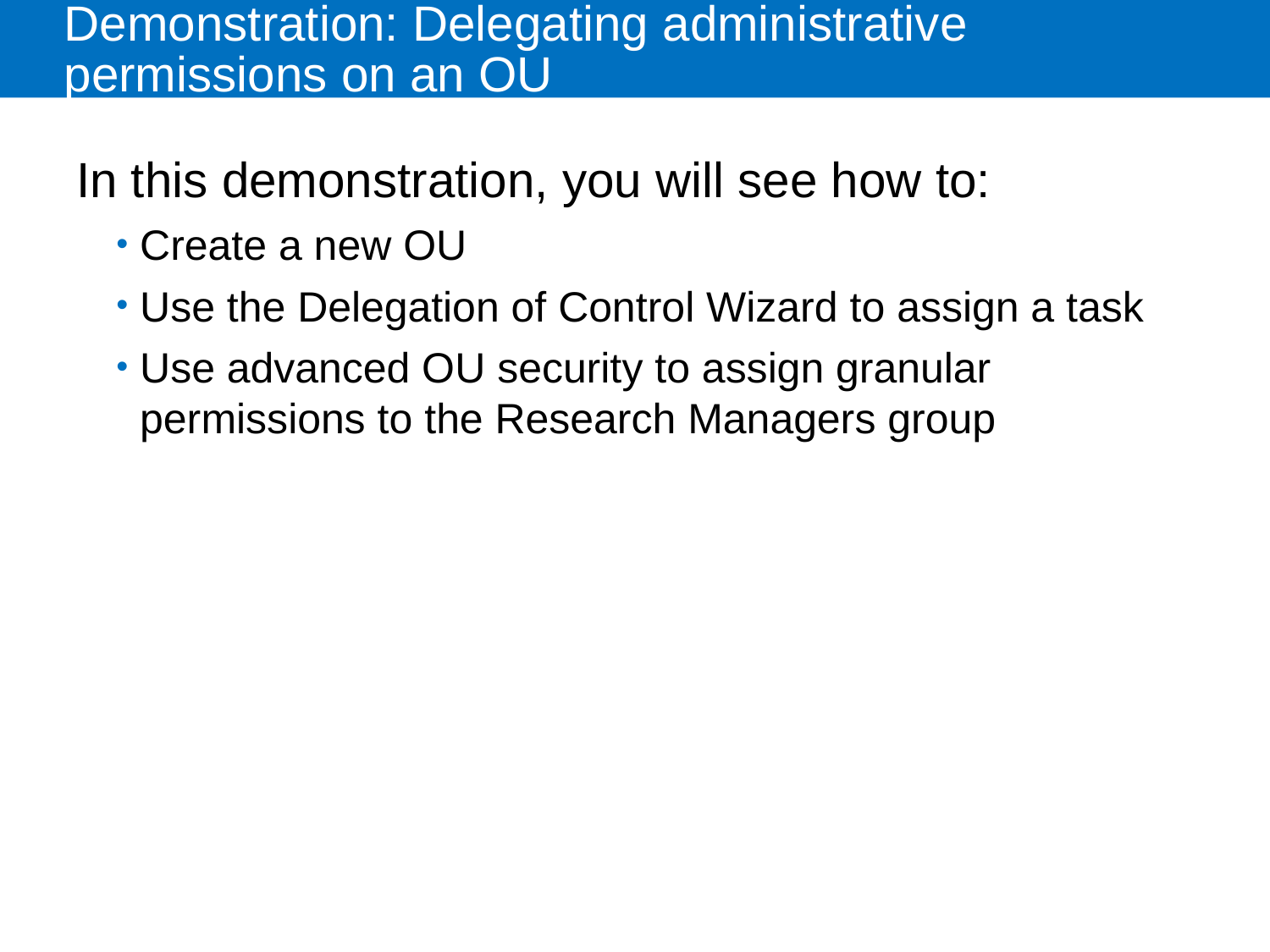

# Demonstration: Delegating administrative permissions on an OU
In this demonstration, you will see how to:
Create a new OU
Use the Delegation of Control Wizard to assign a task
Use advanced OU security to assign granular permissions to the Research Managers group